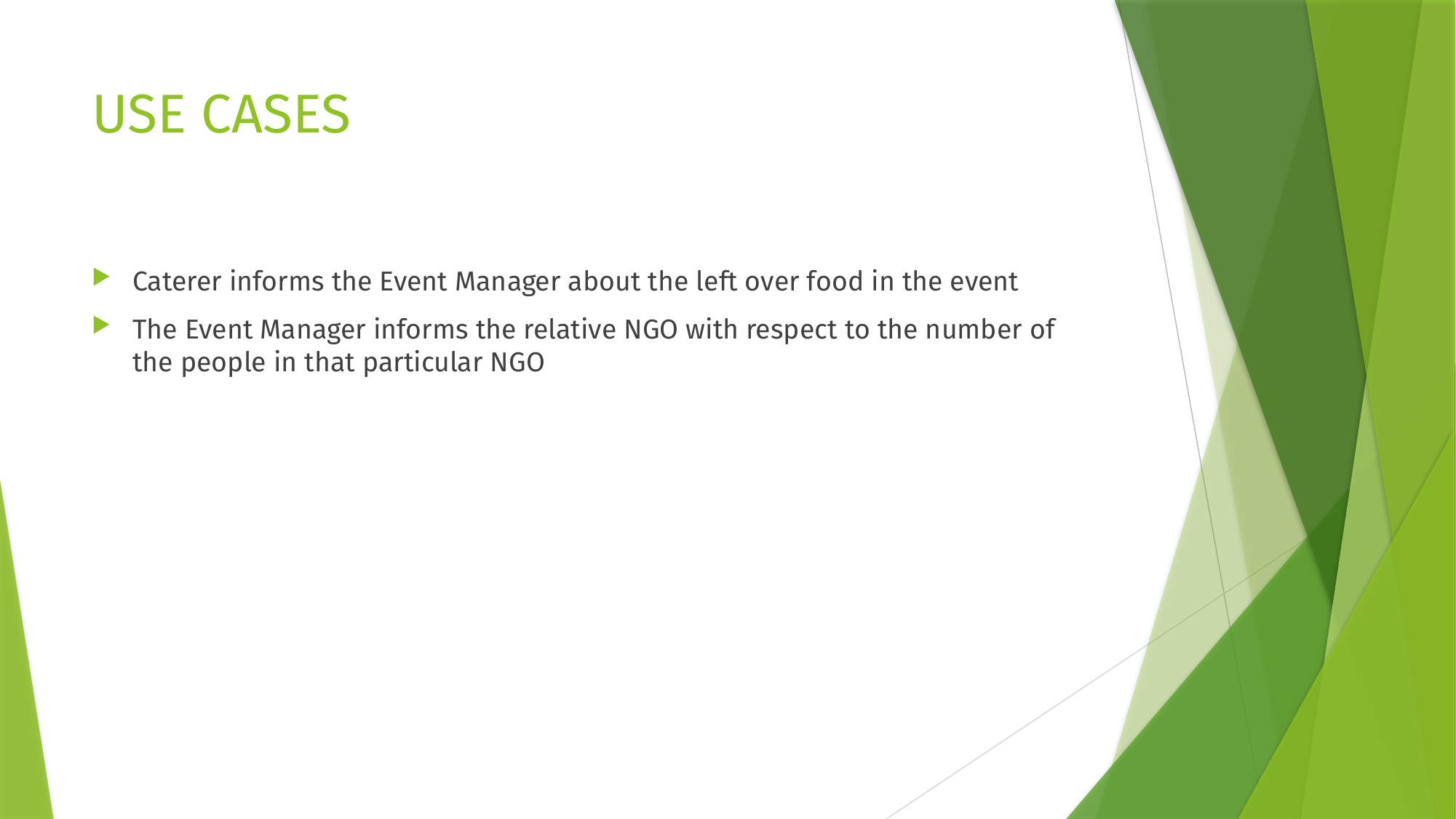

# USE CASES
Caterer informs the Event Manager about the left over food in the event
The Event Manager informs the relative NGO with respect to the number of the people in that particular NGO